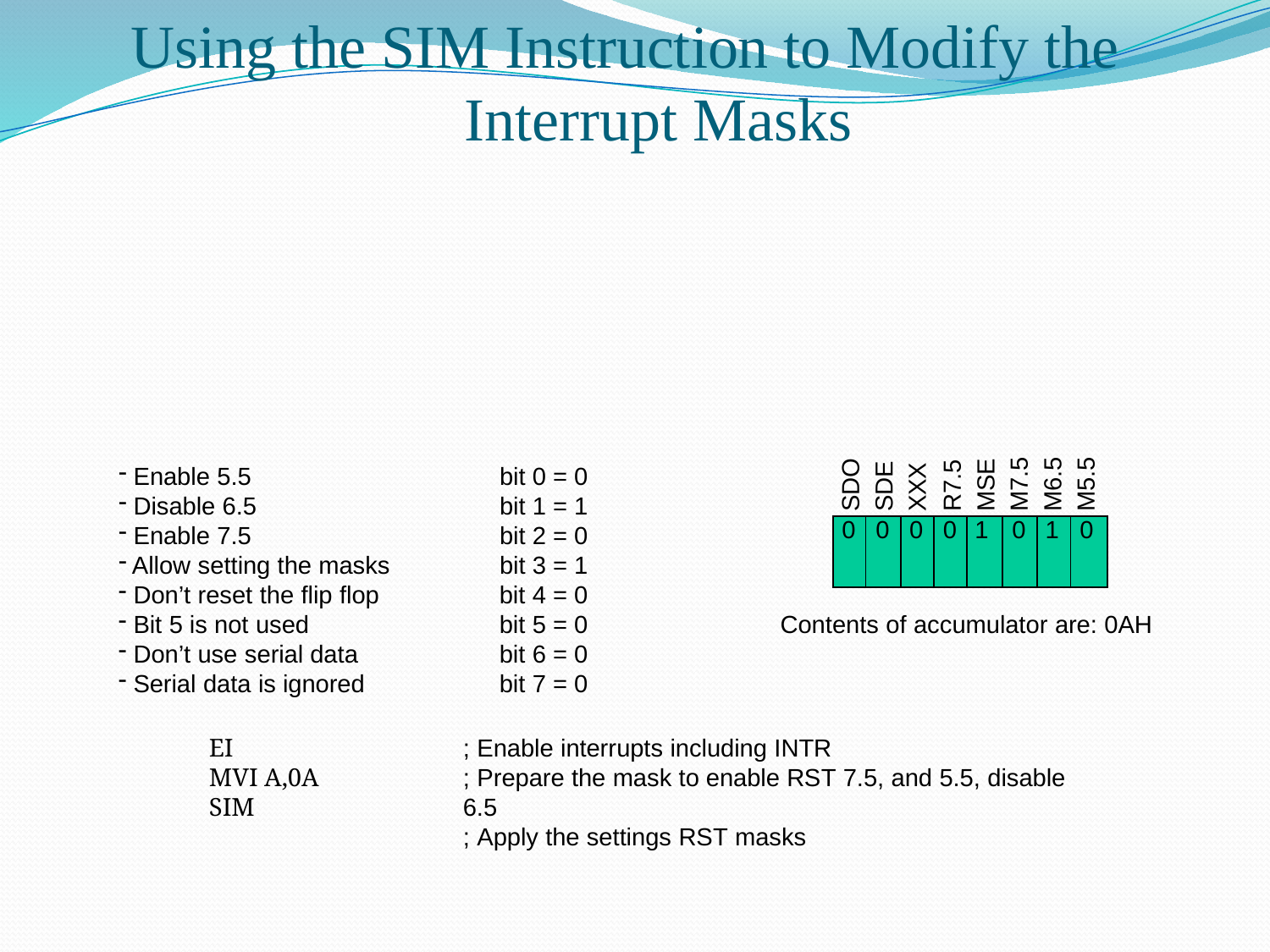

# Using the SIM Instruction to Modify the Interrupt Masks
SDO
SDE XXX
R7.5 MSE M7.5 M6.5 M5.5
Enable 5.5
Disable 6.5
Enable 7.5
Allow setting the masks
Don’t reset the flip flop
Bit 5 is not used
Don’t use serial data
Serial data is ignored
bit 0 = 0
bit 1 = 1
bit 2 = 0
bit 3 = 1
bit 4 = 0
bit 5 = 0
bit 6 = 0
bit 7 = 0
| 0 | 0 | 0 | 0 | 1 | 0 | 1 | 0 |
| --- | --- | --- | --- | --- | --- | --- | --- |
Contents of accumulator are: 0AH
EI
MVI A,0A SIM
; Enable interrupts including INTR
; Prepare the mask to enable RST 7.5, and 5.5, disable 6.5
; Apply the settings RST masks